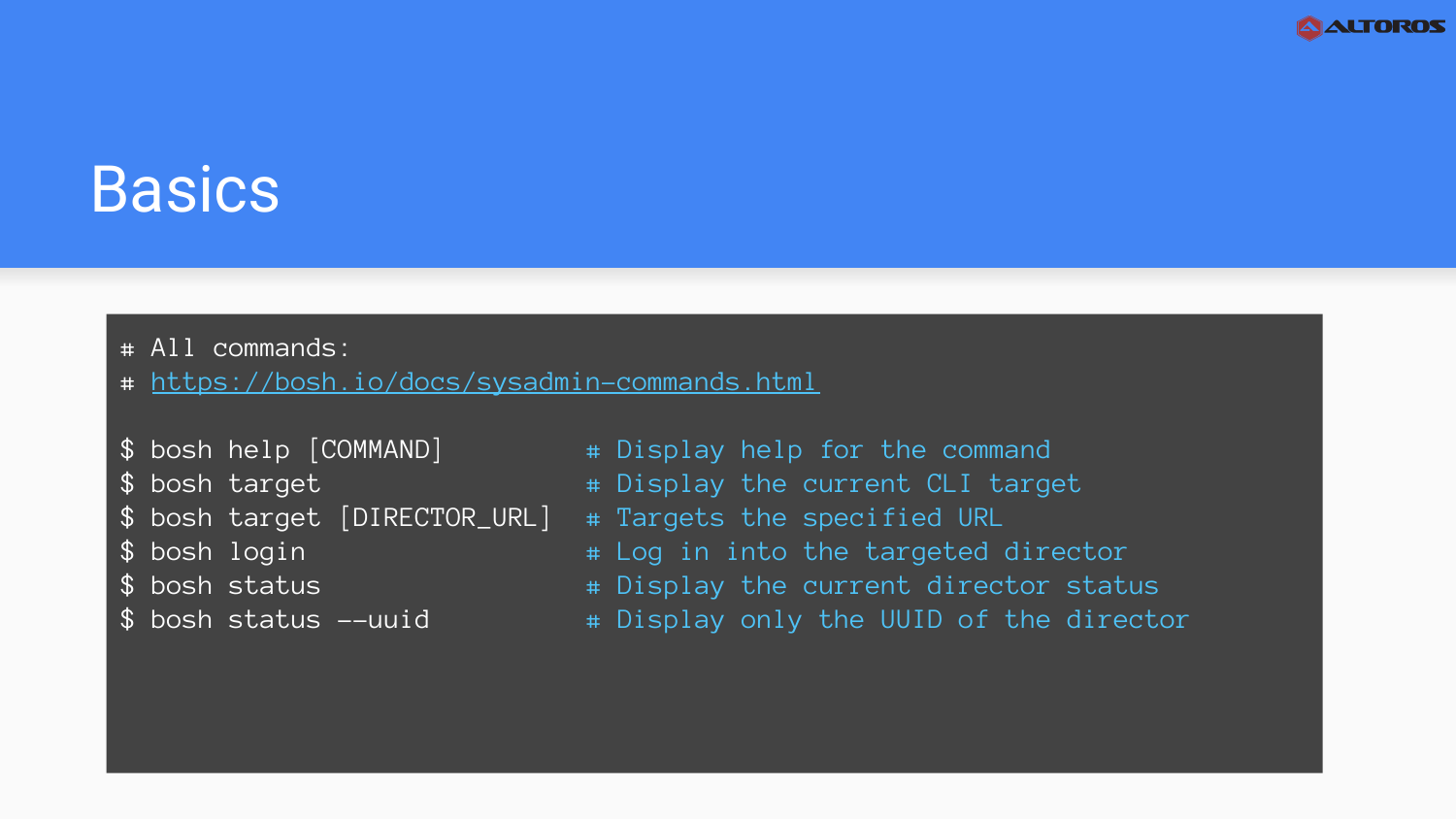

# Basics
# All commands:
# https://bosh.io/docs/sysadmin-commands.html

$ bosh help [COMMAND]         # Display help for the command
$ bosh target                 # Display the current CLI target
$ bosh target [DIRECTOR_URL]  # Targets the specified URL
$ bosh login                  # Log in into the targeted director
$ bosh status                 # Display the current director status
$ bosh status --uuid          # Display only the UUID of the director